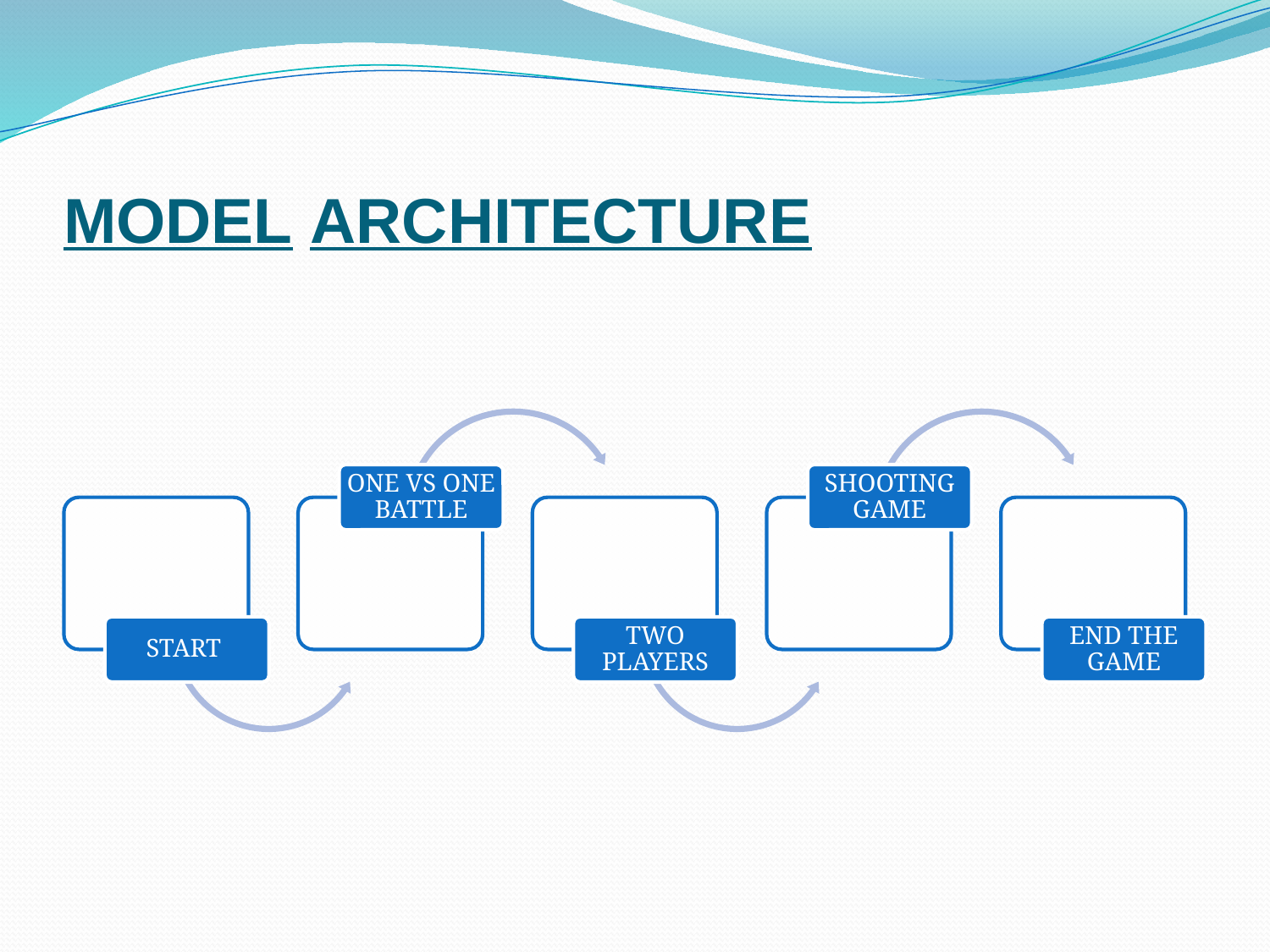

# MODEL ARCHITECTURE
START
ONE VS ONE BATTLE
TWO PLAYERS
SHOOTING GAME
END THE GAME